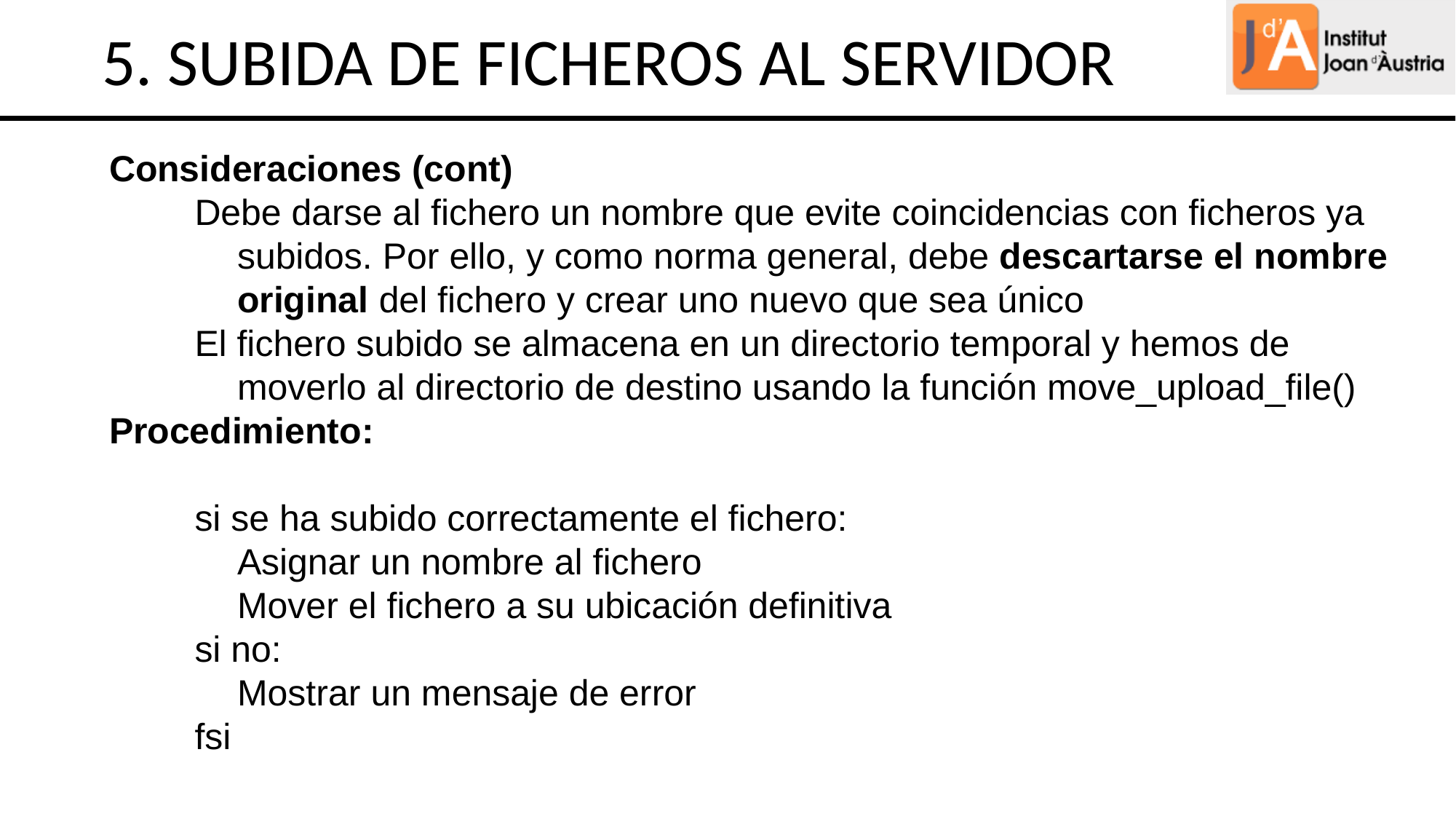

5. SUBIDA DE FICHEROS AL SERVIDOR
Consideraciones (cont)
Debe darse al fichero un nombre que evite coincidencias con ficheros ya subidos. Por ello, y como norma general, debe descartarse el nombre original del fichero y crear uno nuevo que sea único
El fichero subido se almacena en un directorio temporal y hemos de moverlo al directorio de destino usando la función move_upload_file()
Procedimiento:

si se ha subido correctamente el fichero:
	Asignar un nombre al fichero
	Mover el fichero a su ubicación definitiva
si no:
	Mostrar un mensaje de error
fsi